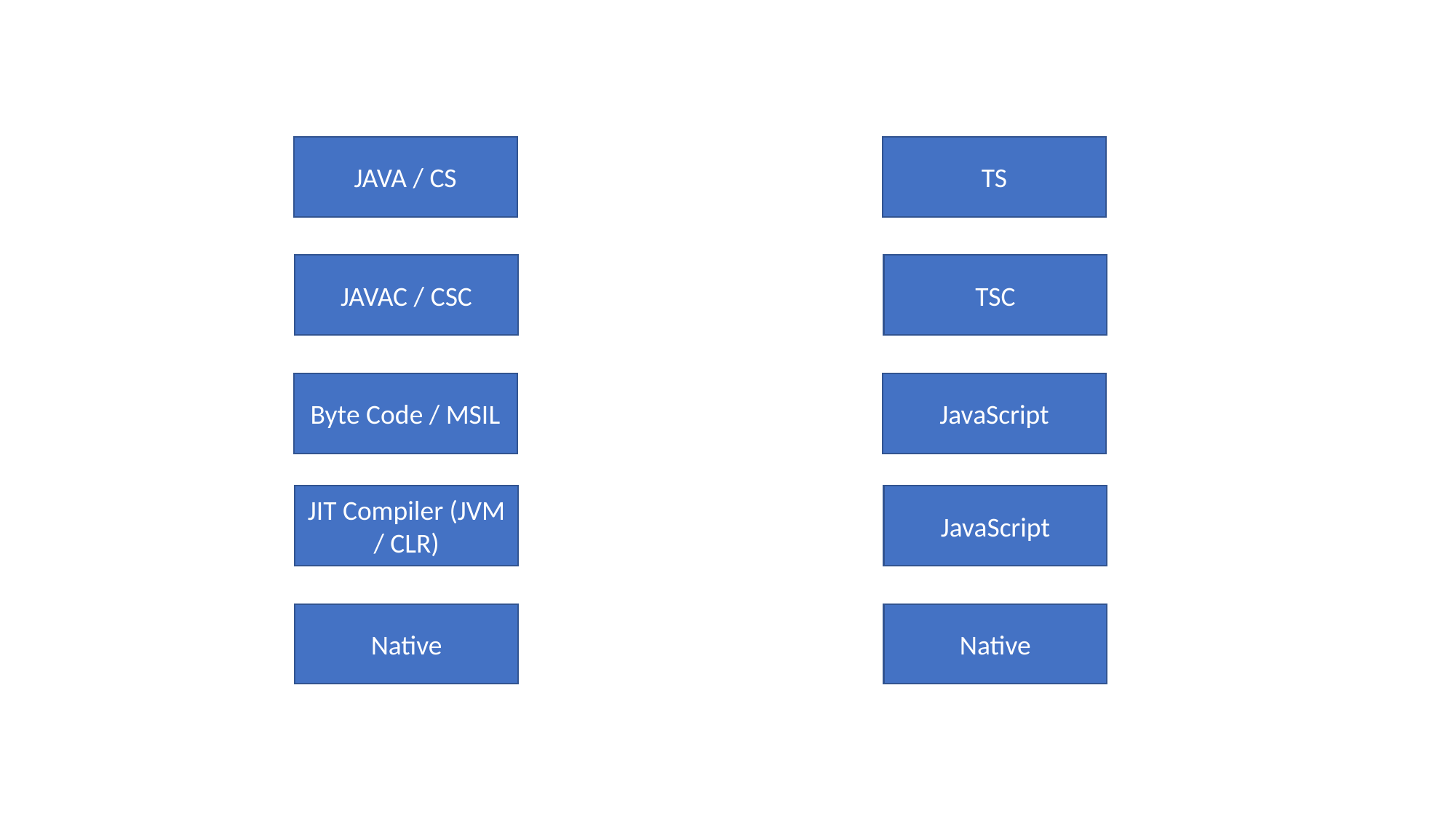

JAVA / CS
TS
JAVAC / CSC
TSC
Byte Code / MSIL
JavaScript
JIT Compiler (JVM / CLR)
JavaScript
Native
Native